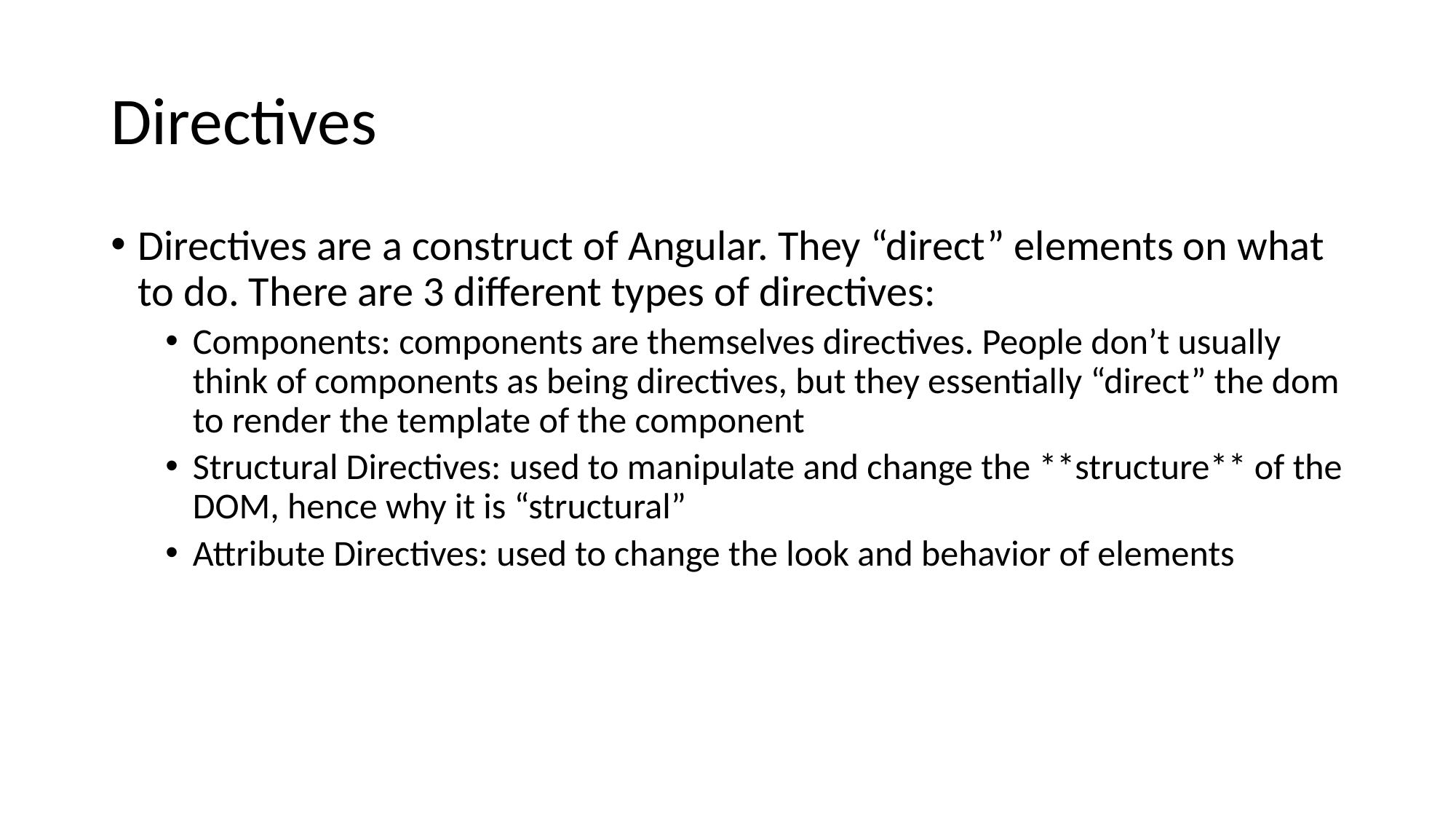

# Directives
Directives are a construct of Angular. They “direct” elements on what to do. There are 3 different types of directives:
Components: components are themselves directives. People don’t usually think of components as being directives, but they essentially “direct” the dom to render the template of the component
Structural Directives: used to manipulate and change the **structure** of the DOM, hence why it is “structural”
Attribute Directives: used to change the look and behavior of elements